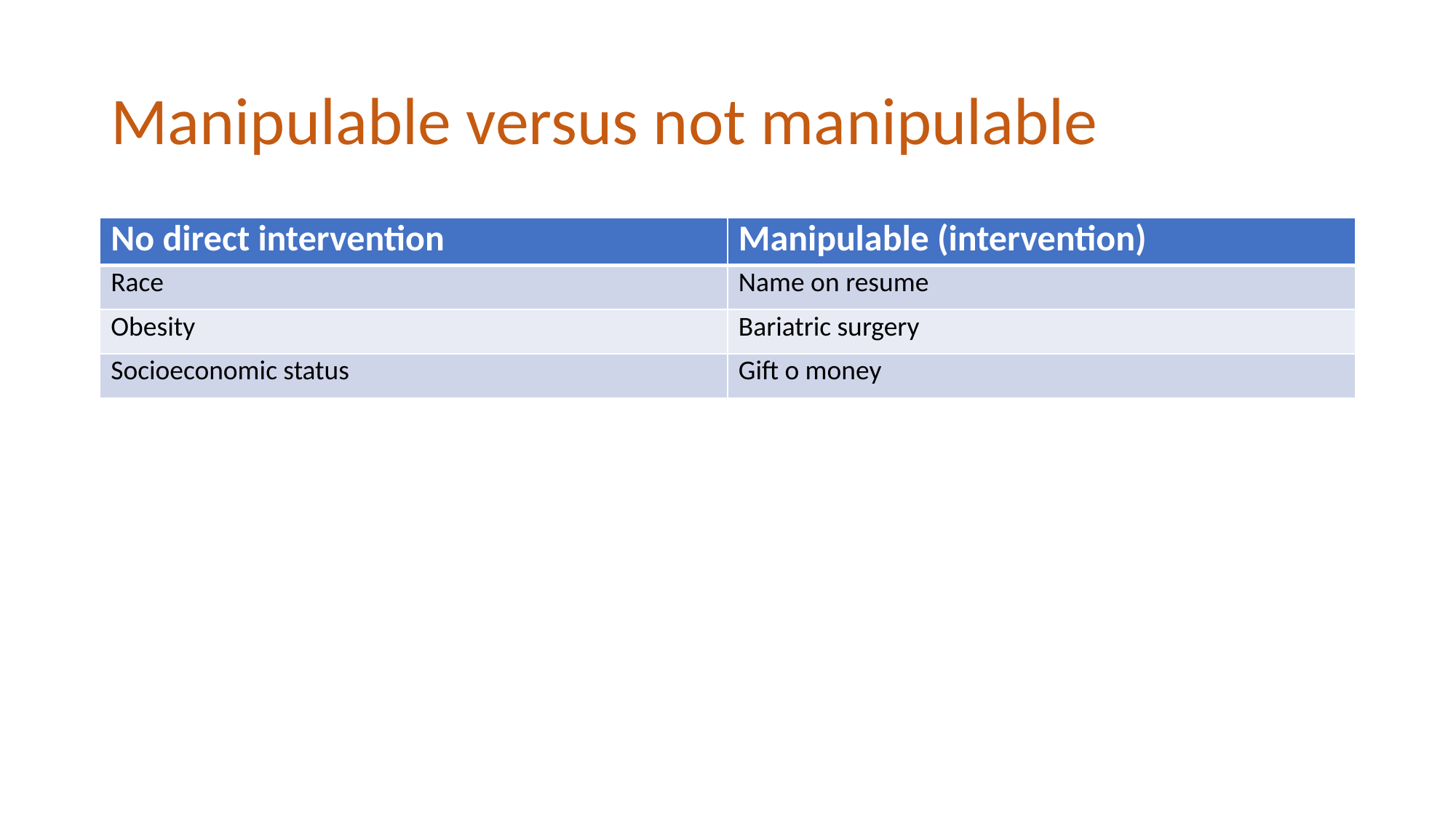

# Manipulable versus not manipulable
| No direct intervention | Manipulable (intervention) |
| --- | --- |
| Race | Name on resume |
| Obesity | Bariatric surgery |
| Socioeconomic status | Gift o money |